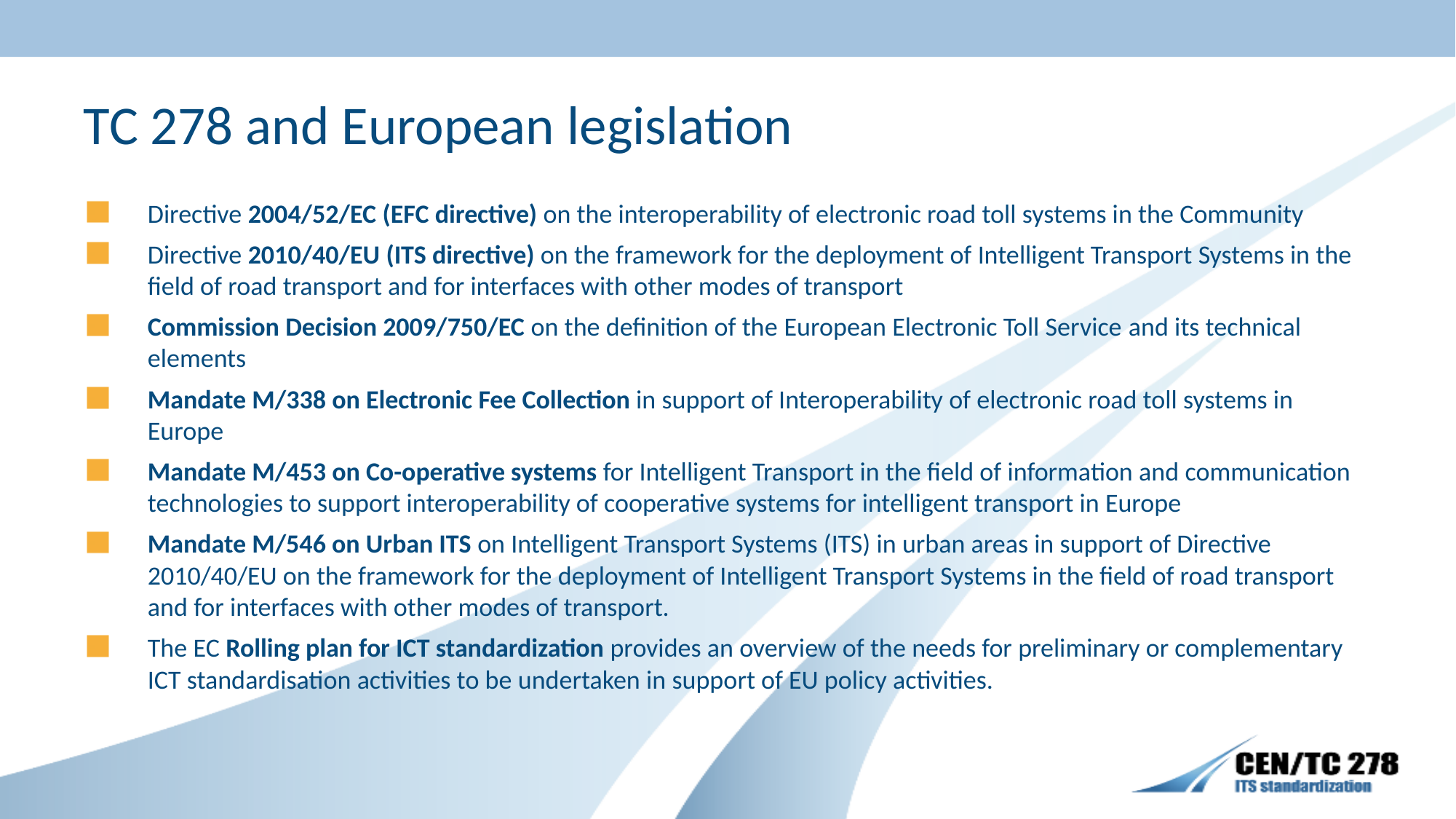

# TC 278 and European legislation
Directive 2004/52/EC (EFC directive) on the interoperability of electronic road toll systems in the Community
Directive 2010/40/EU (ITS directive) on the framework for the deployment of Intelligent Transport Systems in the field of road transport and for interfaces with other modes of transport
Commission Decision 2009/750/EC on the definition of the European Electronic Toll Service and its technical elements
Mandate M/338 on Electronic Fee Collection in support of Interoperability of electronic road toll systems in Europe
Mandate M/453 on Co-operative systems for Intelligent Transport in the field of information and communication technologies to support interoperability of cooperative systems for intelligent transport in Europe
Mandate M/546 on Urban ITS on Intelligent Transport Systems (ITS) in urban areas in support of Directive 2010/40/EU on the framework for the deployment of Intelligent Transport Systems in the field of road transport and for interfaces with other modes of transport.
The EC Rolling plan for ICT standardization provides an overview of the needs for preliminary or complementary ICT standardisation activities to be undertaken in support of EU policy activities.